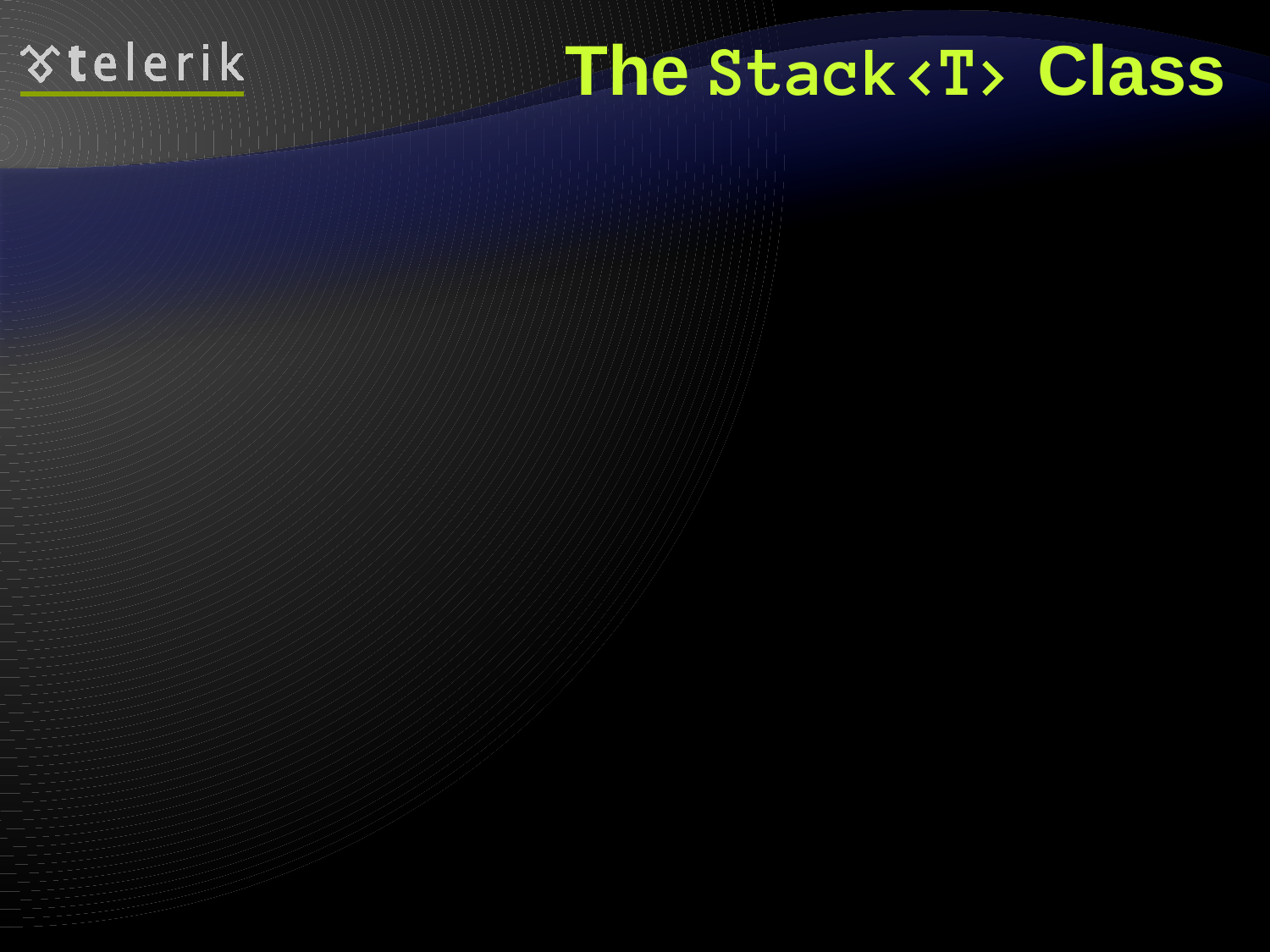

# The Stack<T> Class
Implements the stack data structure using an array
Elements are from the same type T
T can be any type, e.g. Stack<int>
Size is dynamically increased as needed
Basic functionality:
Push(T) – inserts elements to the stack
Pop() – removes and returns the top element from the stack